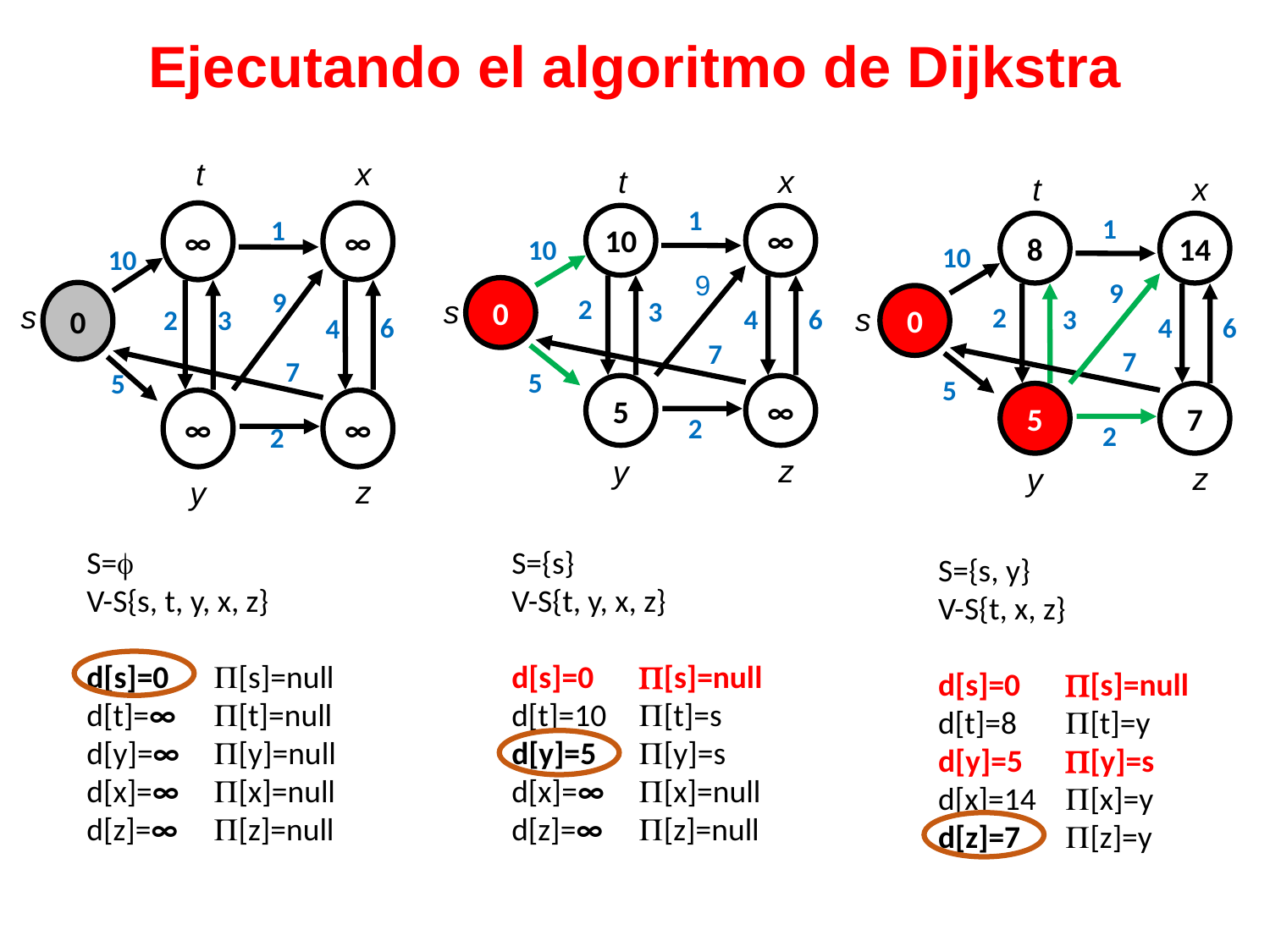

# Ejecutando el algoritmo de Dijkstra
t
x
∞
∞
1
10

9

0
s
3
2
6
4
7

5
∞
∞
2

z
y
t
x
1
10
∞
10

9

0
s
2
3
4
6
7

5
5
∞
2

z
y
t
x
1
8
14
10

9

0
s
2
3
4
6
7

5
5
7
2

z
y
S=φ
V-S{s, t, y, x, z}

d[s]=0	Π[s]=null
d[t]=∞	Π[t]=null
d[y]=∞	Π[y]=null
d[x]=∞	Π[x]=null
d[z]=∞	Π[z]=null
S={s}
V-S{t, y, x, z}

d[s]=0	Π[s]=null
d[t]=10	Π[t]=s
d[y]=5	Π[y]=s
d[x]=∞	Π[x]=null
d[z]=∞	Π[z]=null
S={s, y}
V-S{t, x, z}

d[s]=0	Π[s]=null
d[t]=8	Π[t]=y
d[y]=5	Π[y]=s
d[x]=14	Π[x]=y
d[z]=7	Π[z]=y